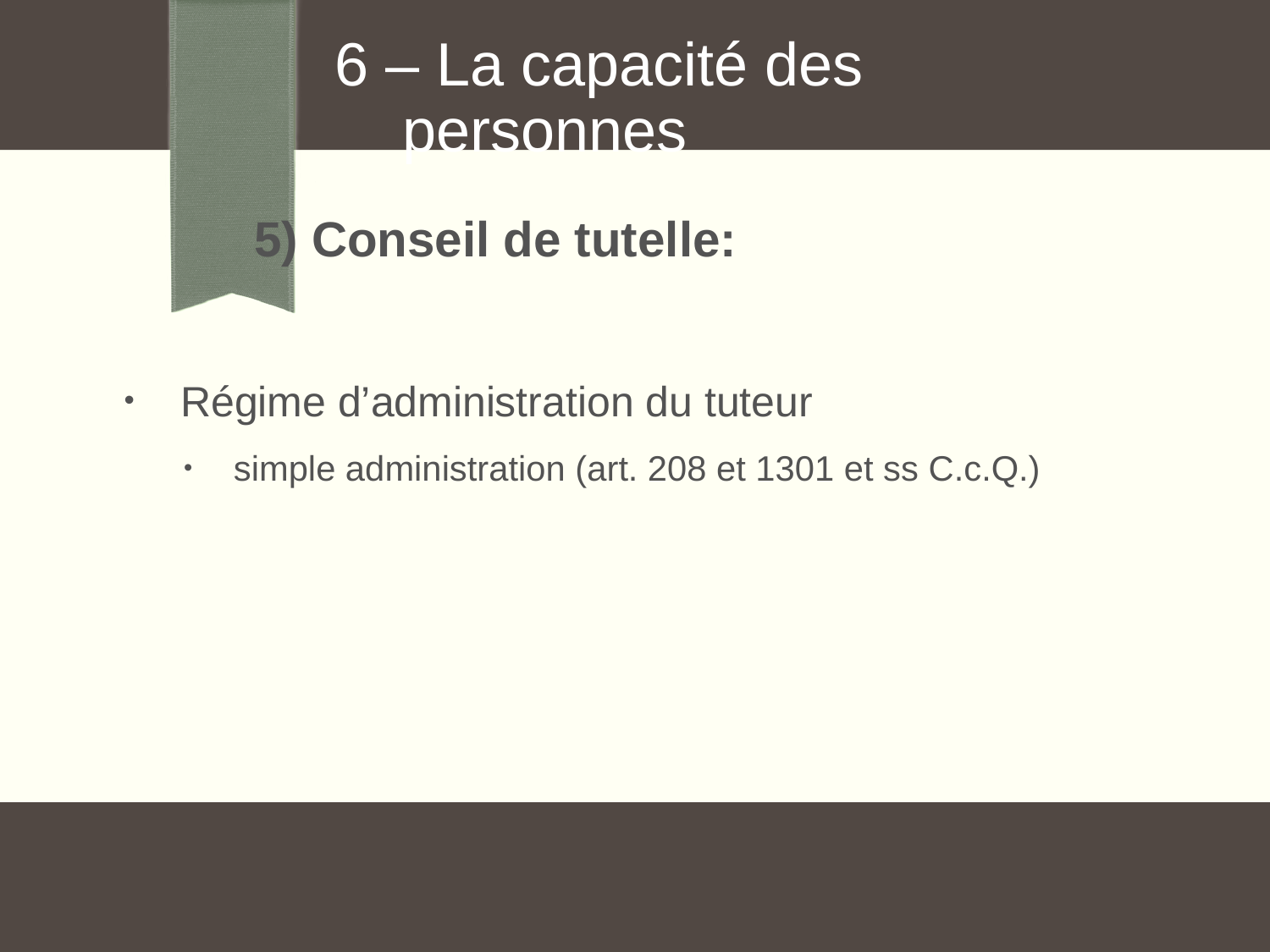

6 – La capacité des
    personnes

           5) Conseil de tutelle:

Régime d’administration du tuteur
simple administration (art. 208 et 1301 et ss C.c.Q.)